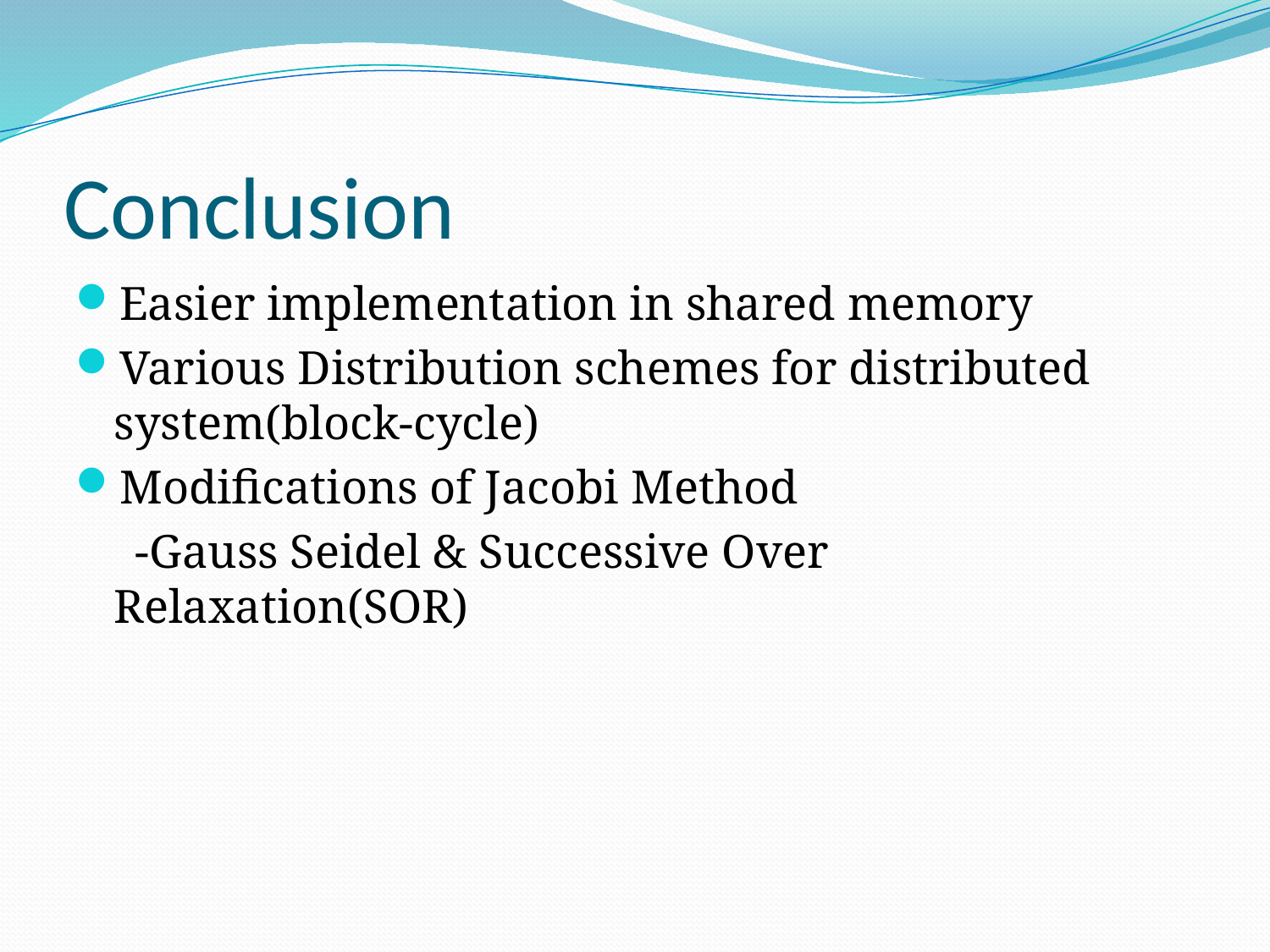

# Conclusion
Easier implementation in shared memory
Various Distribution schemes for distributed system(block-cycle)
Modifications of Jacobi Method
     -Gauss Seidel & Successive Over Relaxation(SOR)